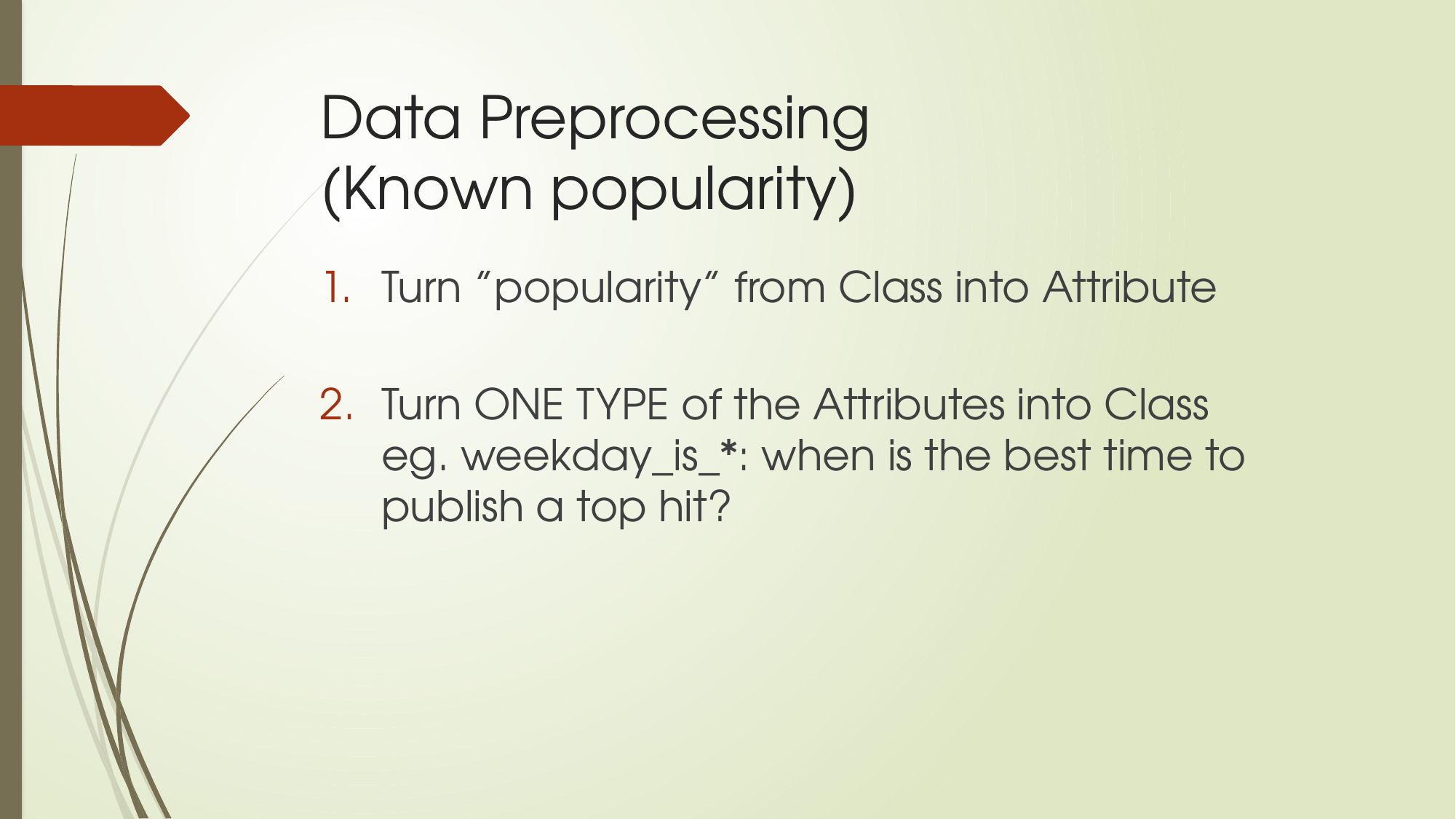

# Data Preprocessing (Known popularity)
Turn ”popularity” from Class into Attribute
Turn ONE TYPE of the Attributes into Class
eg. weekday_is_*: when is the best time to publish a top hit?